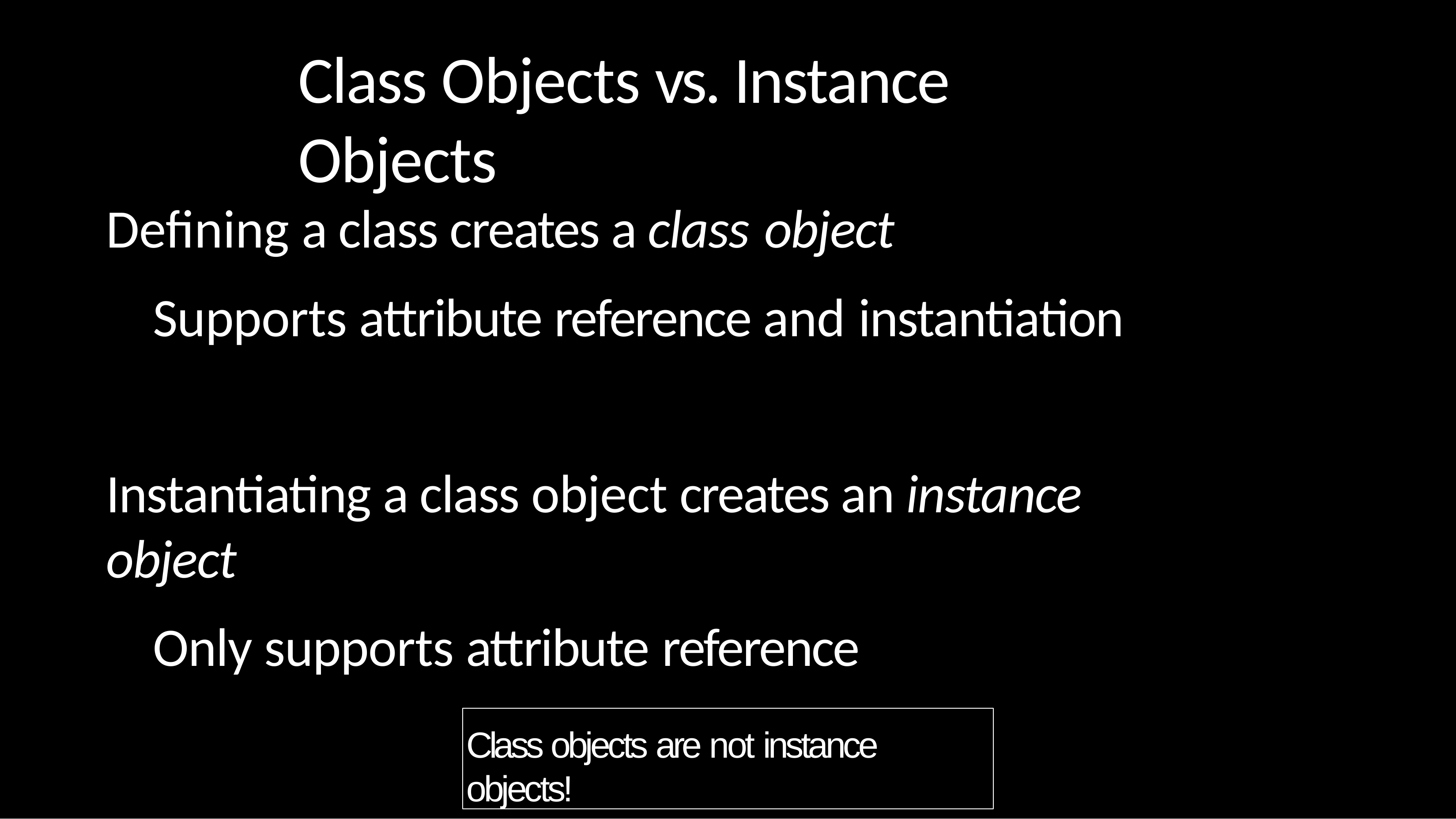

# Class Objects vs. Instance Objects

Defining a class creates a class object
Supports attribute reference and instantiation

Instantiating a class object creates an instance object
Only supports attribute reference
Class objects are not instance objects!